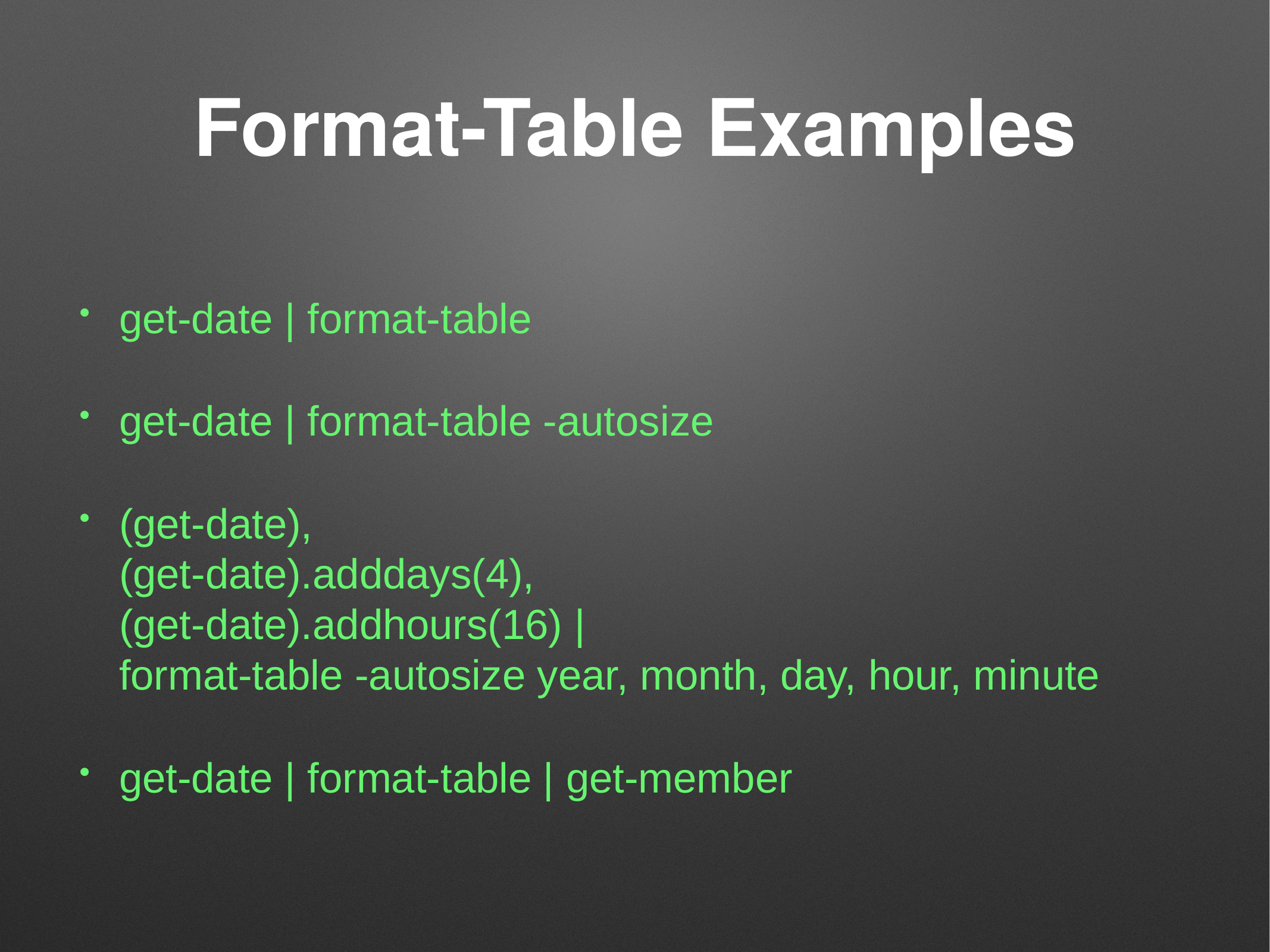

# Format-Table Examples
get-date | format-table
get-date | format-table -autosize
(get-date),
(get-date).adddays(4),
(get-date).addhours(16) |
format-table -autosize year, month, day, hour, minute
get-date | format-table | get-member